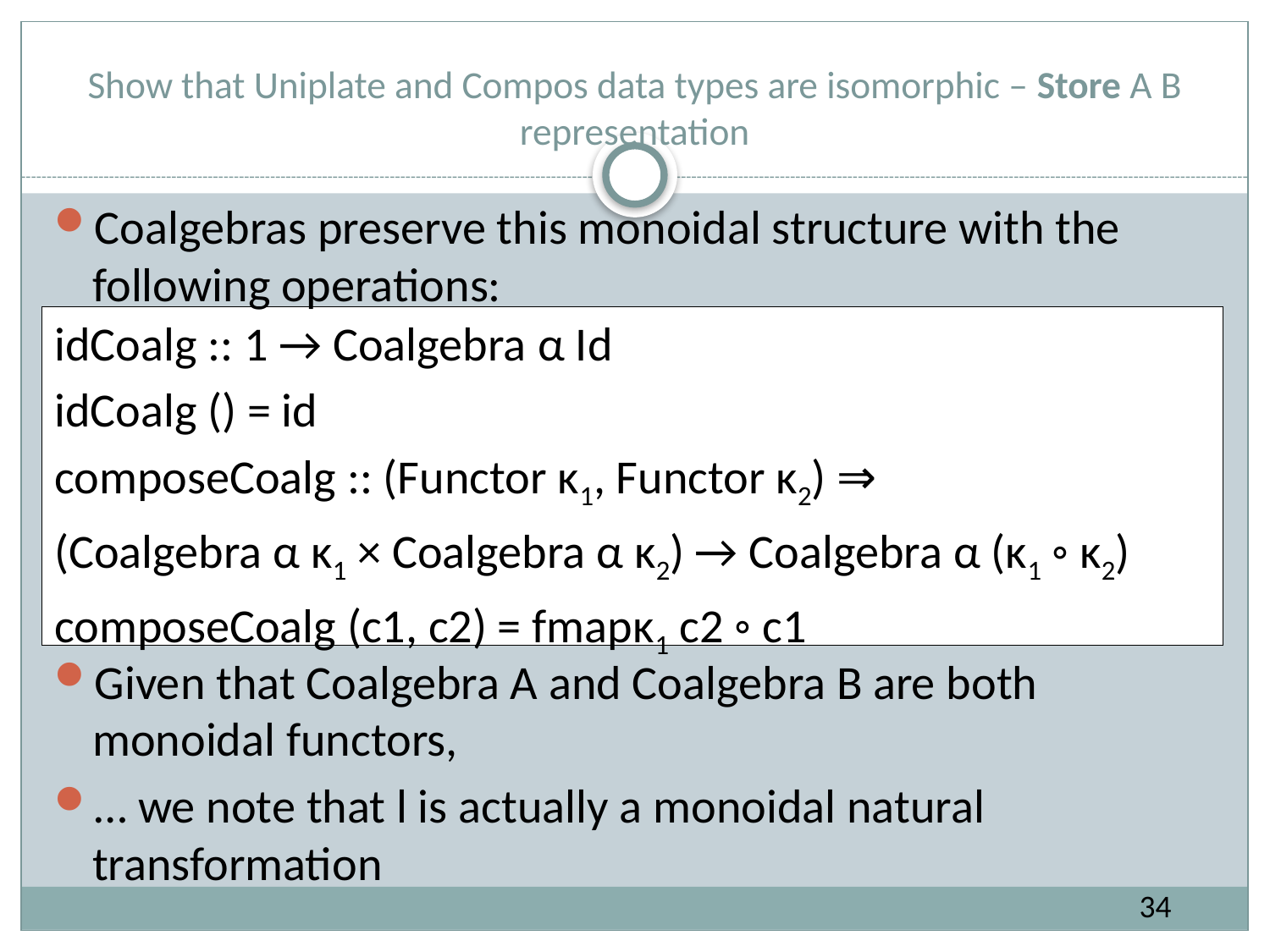

# Show that Uniplate and Compos data types are isomorphic – Store A B representation
Coalgebras preserve this monoidal structure with the following operations:
idCoalg :: 1 → Coalgebra α Id
idCoalg () = id
composeCoalg :: (Functor κ1, Functor κ2) ⇒
(Coalgebra α κ1 × Coalgebra α κ2) → Coalgebra α (κ1 ◦ κ2)
composeCoalg (c1, c2) = fmapκ1 c2 ◦ c1

Given that Coalgebra A and Coalgebra B are both monoidal functors,
… we note that l is actually a monoidal natural transformation